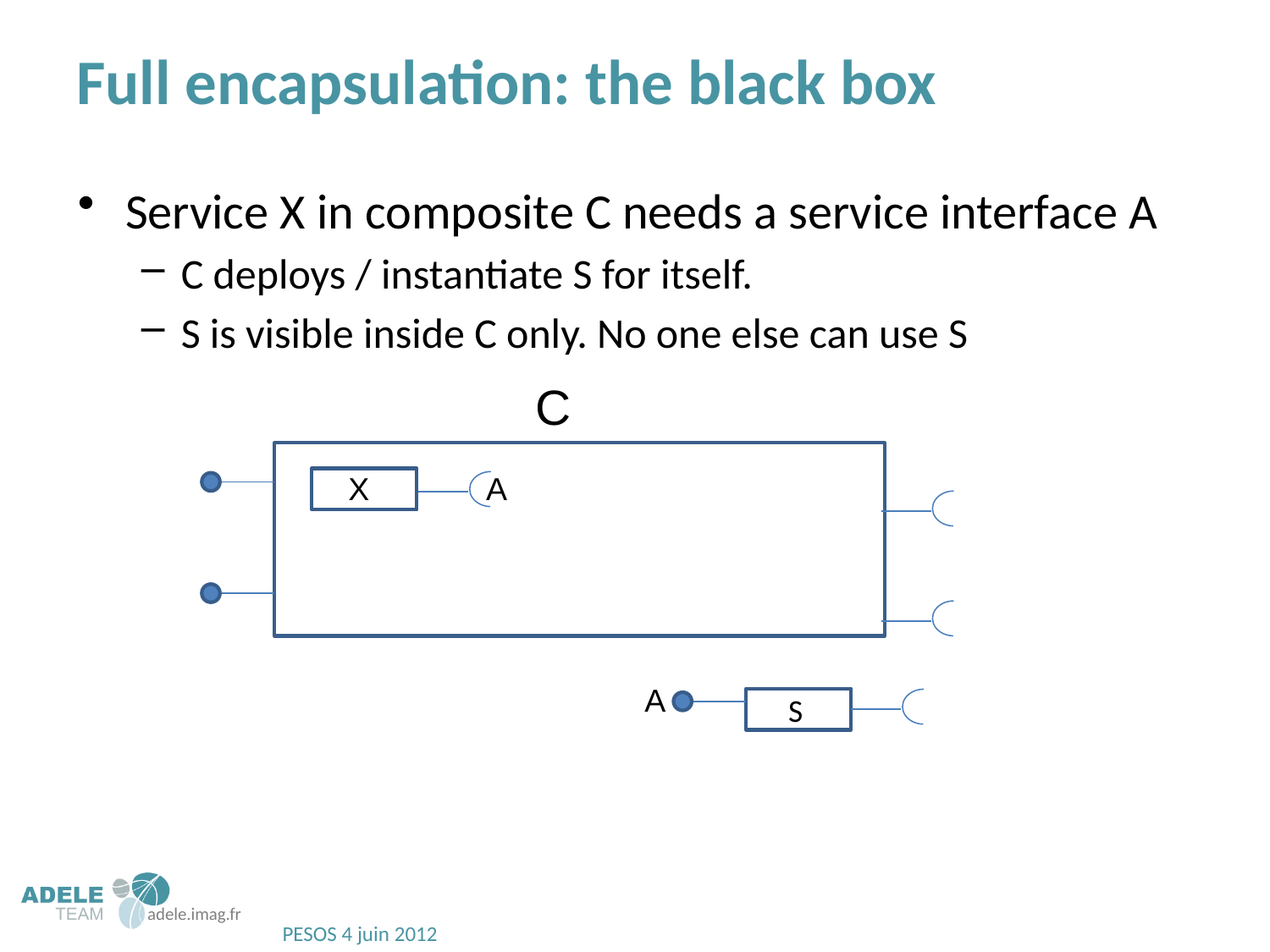

# Full encapsulation: the black box
Service X in composite C needs a service interface A
C deploys / instantiate S for itself.
S is visible inside C only. No one else can use S

C

X
A
X

A
S

PESOS 4 juin 2012